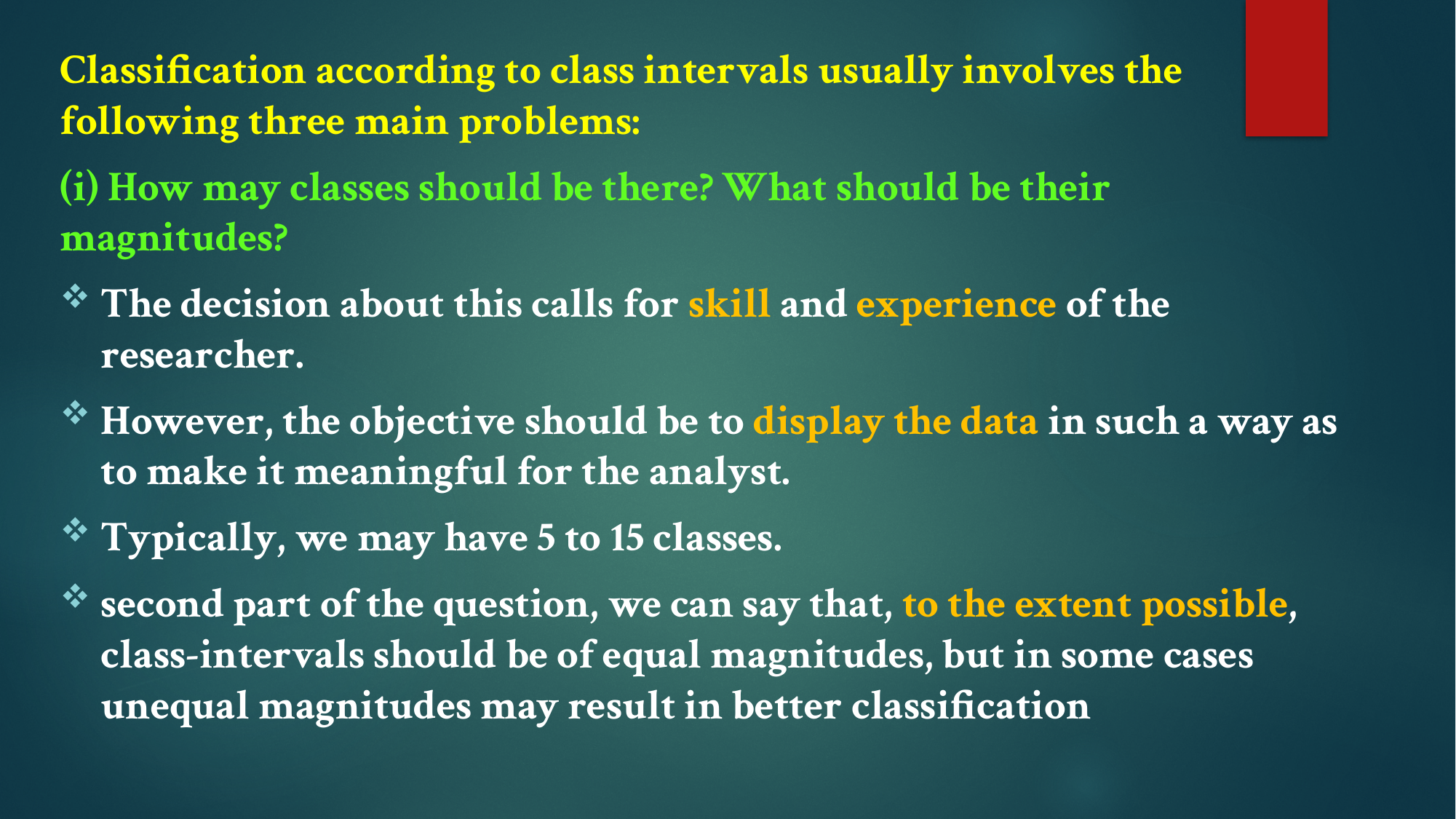

Classification according to class intervals usually involves the following three main problems:
(i) How may classes should be there? What should be their magnitudes?
The decision about this calls for skill and experience of the researcher.
However, the objective should be to display the data in such a way as to make it meaningful for the analyst.
Typically, we may have 5 to 15 classes.
second part of the question, we can say that, to the extent possible, class-intervals should be of equal magnitudes, but in some cases unequal magnitudes may result in better classification